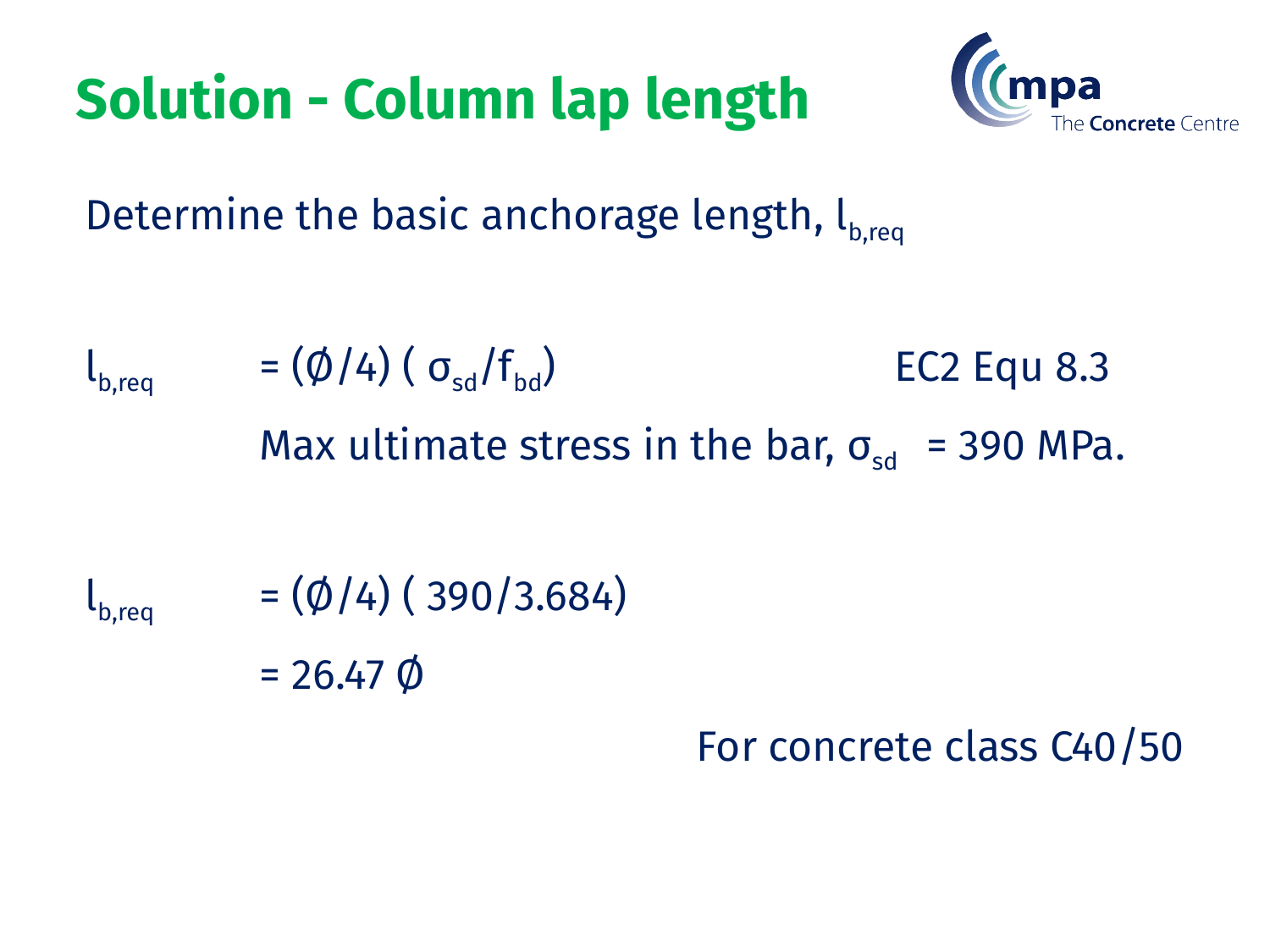

Solution - Column lap length
Determine the basic anchorage length, lb,req

lb,req 	= (Ø/4) ( σsd/fbd)			EC2 Equ 8.3
		Max ultimate stress in the bar, σsd   = 390 MPa.

lb,req 	= (Ø/4) ( 390/3.684)
		= 26.47 Ø
					     For concrete class C40/50